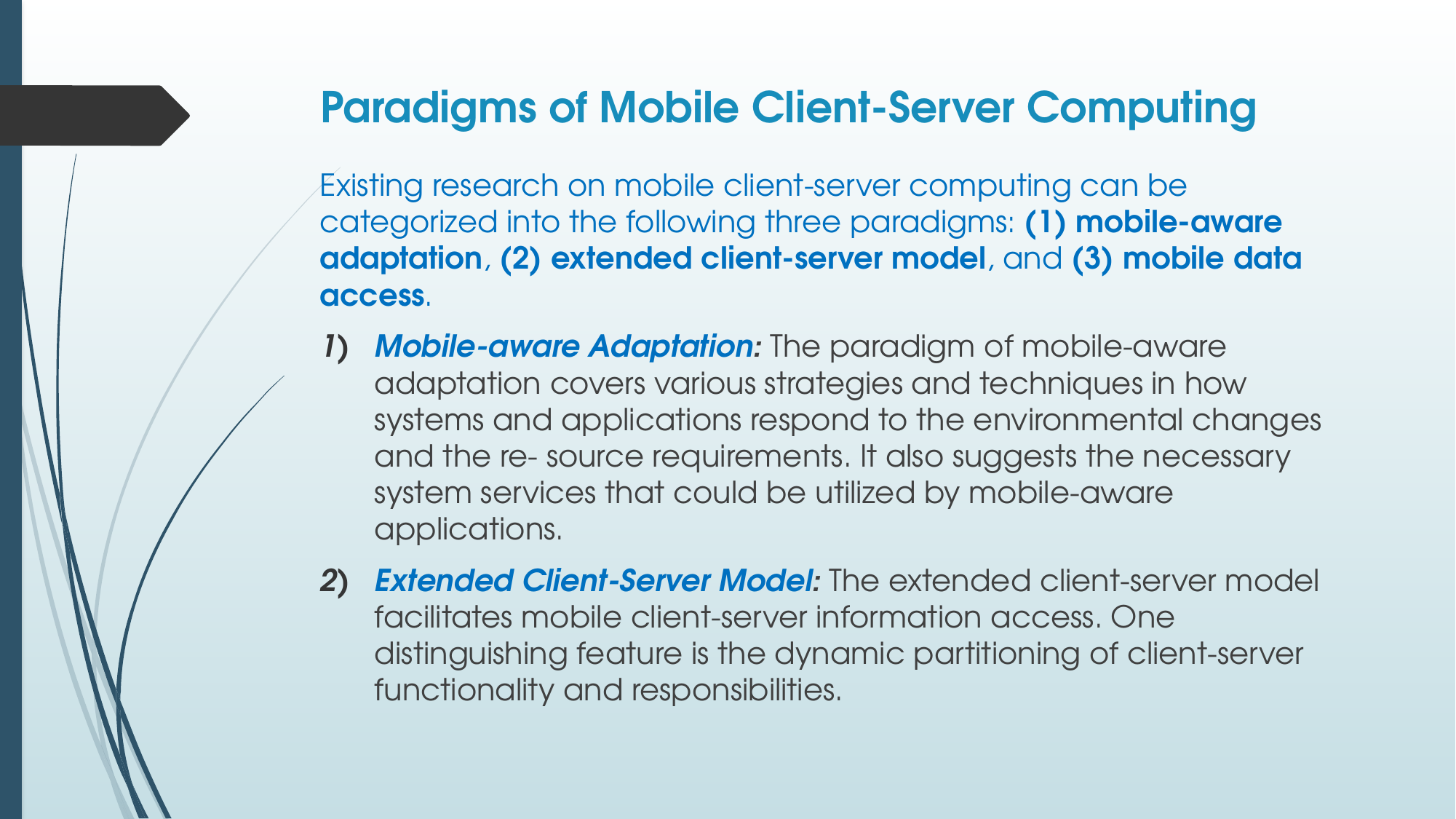

# Paradigms of Mobile Client-Server Computing
Existing research on mobile client-server computing can be categorized into the following three paradigms: (1) mobile-aware adaptation, (2) extended client-server model, and (3) mobile data access.
Mobile-aware Adaptation: The paradigm of mobile-aware adaptation covers various strategies and techniques in how systems and applications respond to the environmental changes and the re- source requirements. It also suggests the necessary system services that could be utilized by mobile-aware applications.
Extended Client-Server Model: The extended client-server model facilitates mobile client-server information access. One distinguishing feature is the dynamic partitioning of client-server functionality and responsibilities.